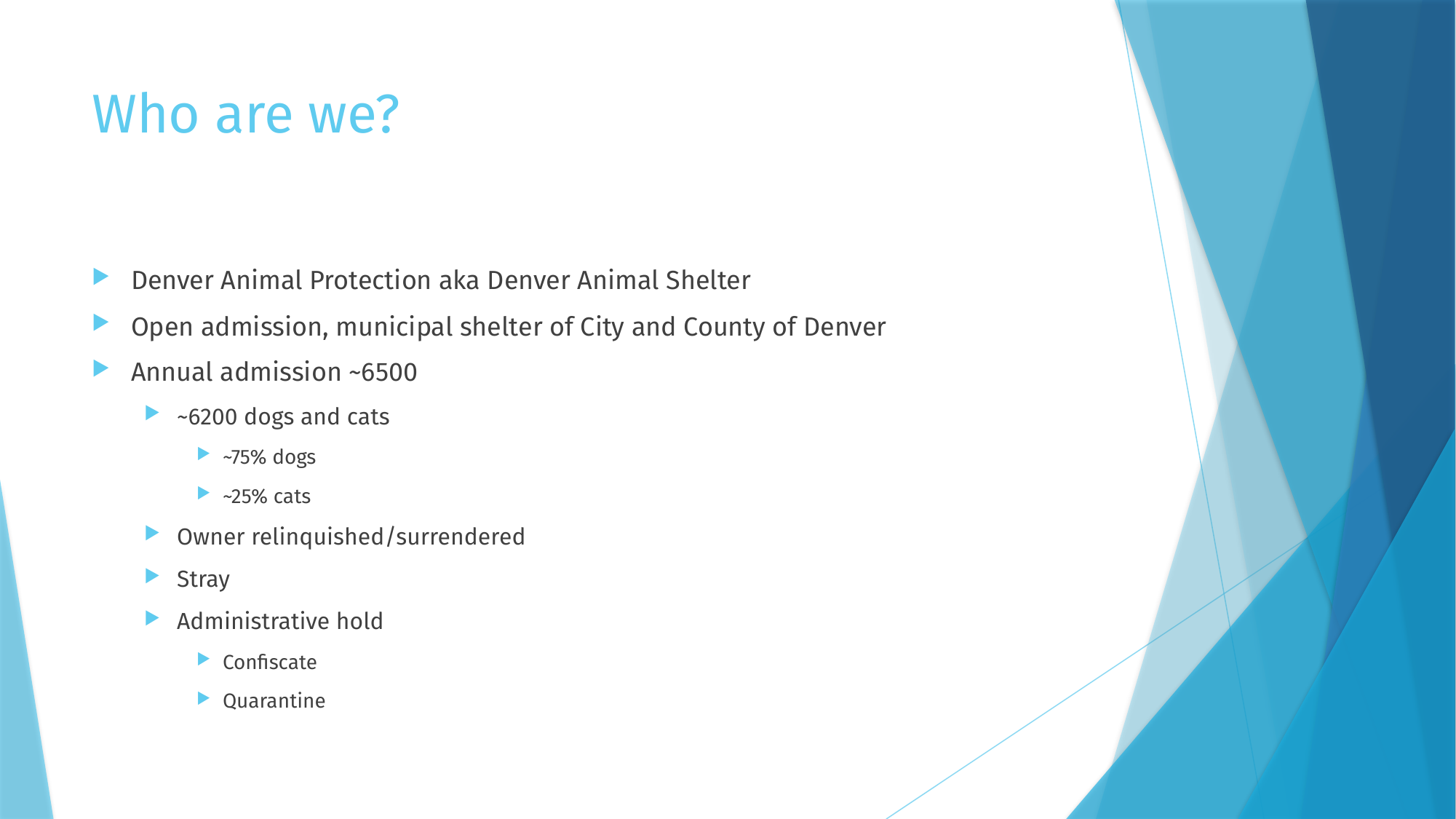

# Who are we?
Denver Animal Protection aka Denver Animal Shelter
Open admission, municipal shelter of City and County of Denver
Annual admission ~6500
~6200 dogs and cats
~75% dogs
~25% cats
Owner relinquished/surrendered
Stray
Administrative hold
Confiscate
Quarantine